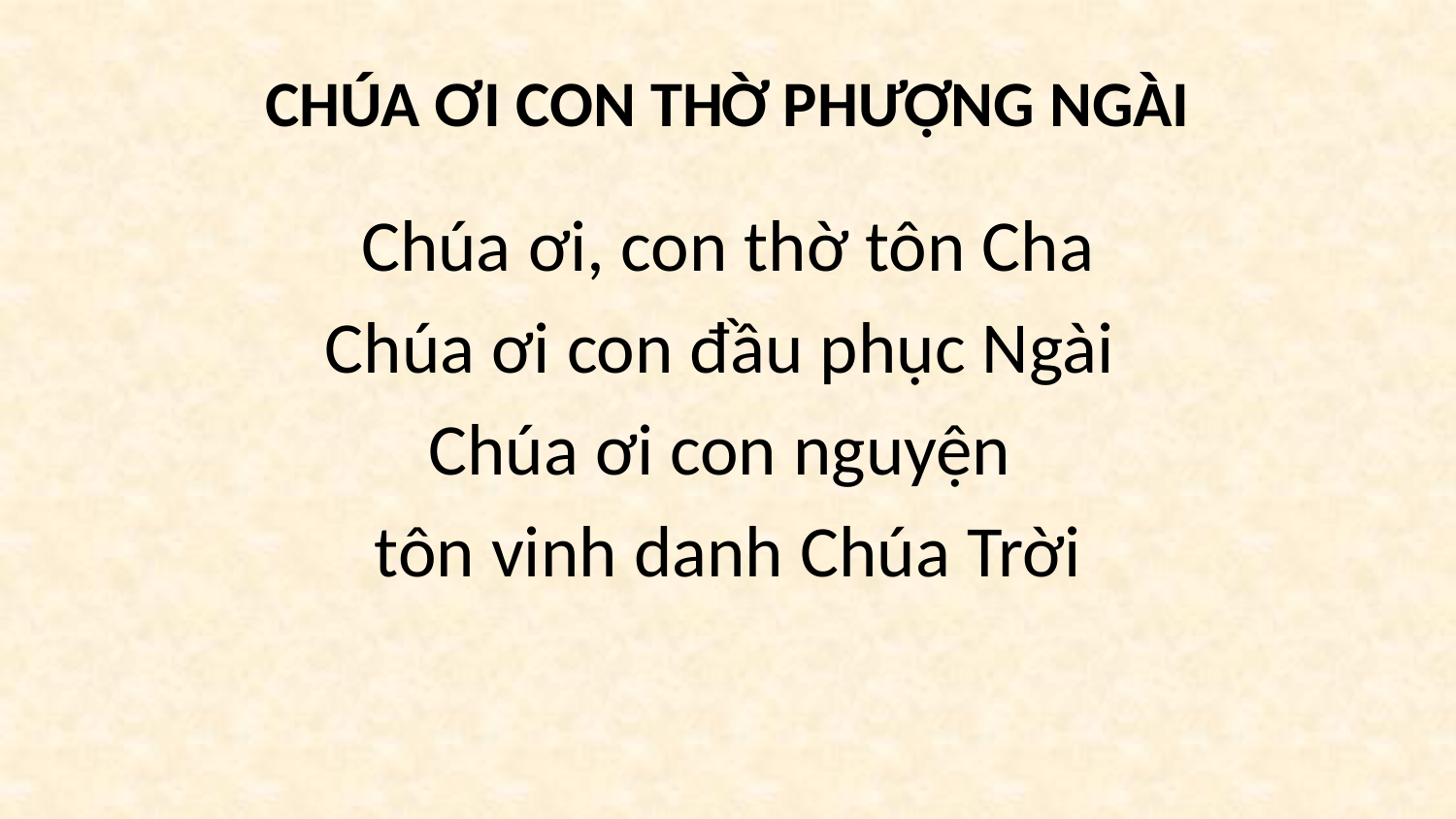

# CHÚA ƠI CON THỜ PHƯỢNG NGÀI
Chúa ơi, con thờ tôn Cha
Chúa ơi con đầu phục Ngài
Chúa ơi con nguyện
tôn vinh danh Chúa Trời